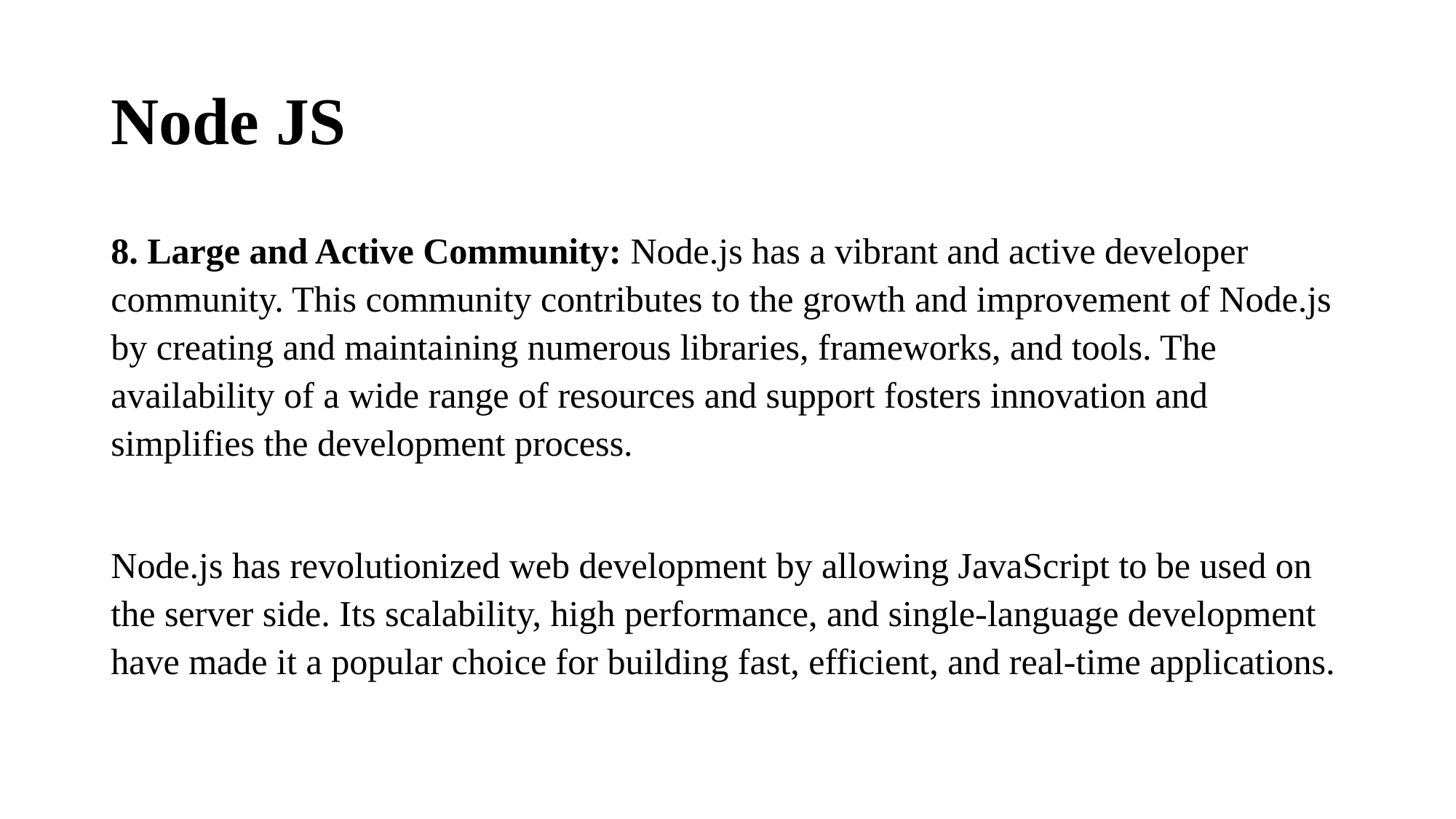

# Node JS
8. Large and Active Community: Node.js has a vibrant and active developer community. This community contributes to the growth and improvement of Node.js by creating and maintaining numerous libraries, frameworks, and tools. The availability of a wide range of resources and support fosters innovation and simplifies the development process.

Node.js has revolutionized web development by allowing JavaScript to be used on the server side. Its scalability, high performance, and single-language development have made it a popular choice for building fast, efficient, and real-time applications.